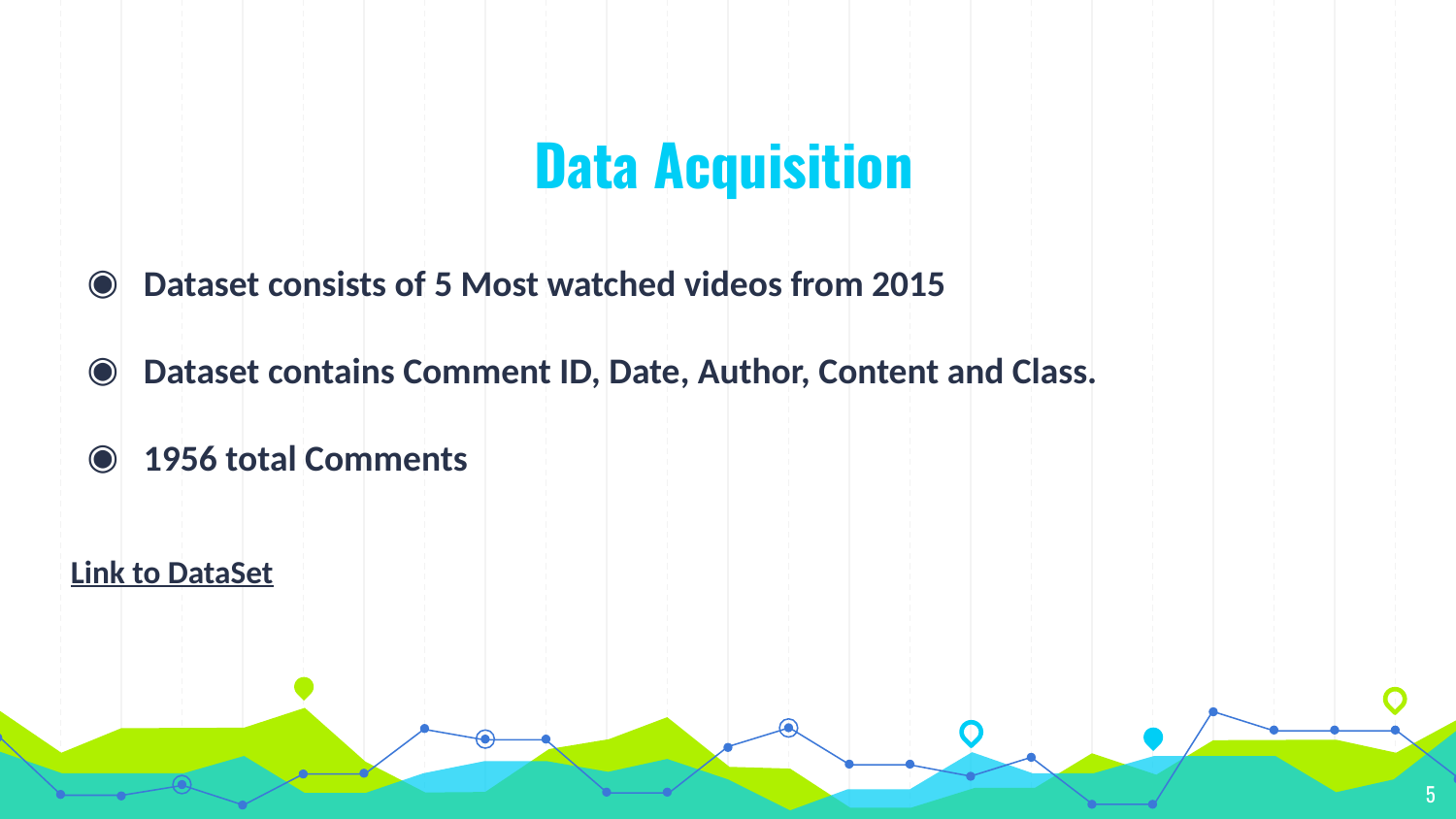

# Data Acquisition
Dataset consists of 5 Most watched videos from 2015

Dataset contains Comment ID, Date, Author, Content and Class.

1956 total Comments

Link to DataSet
5